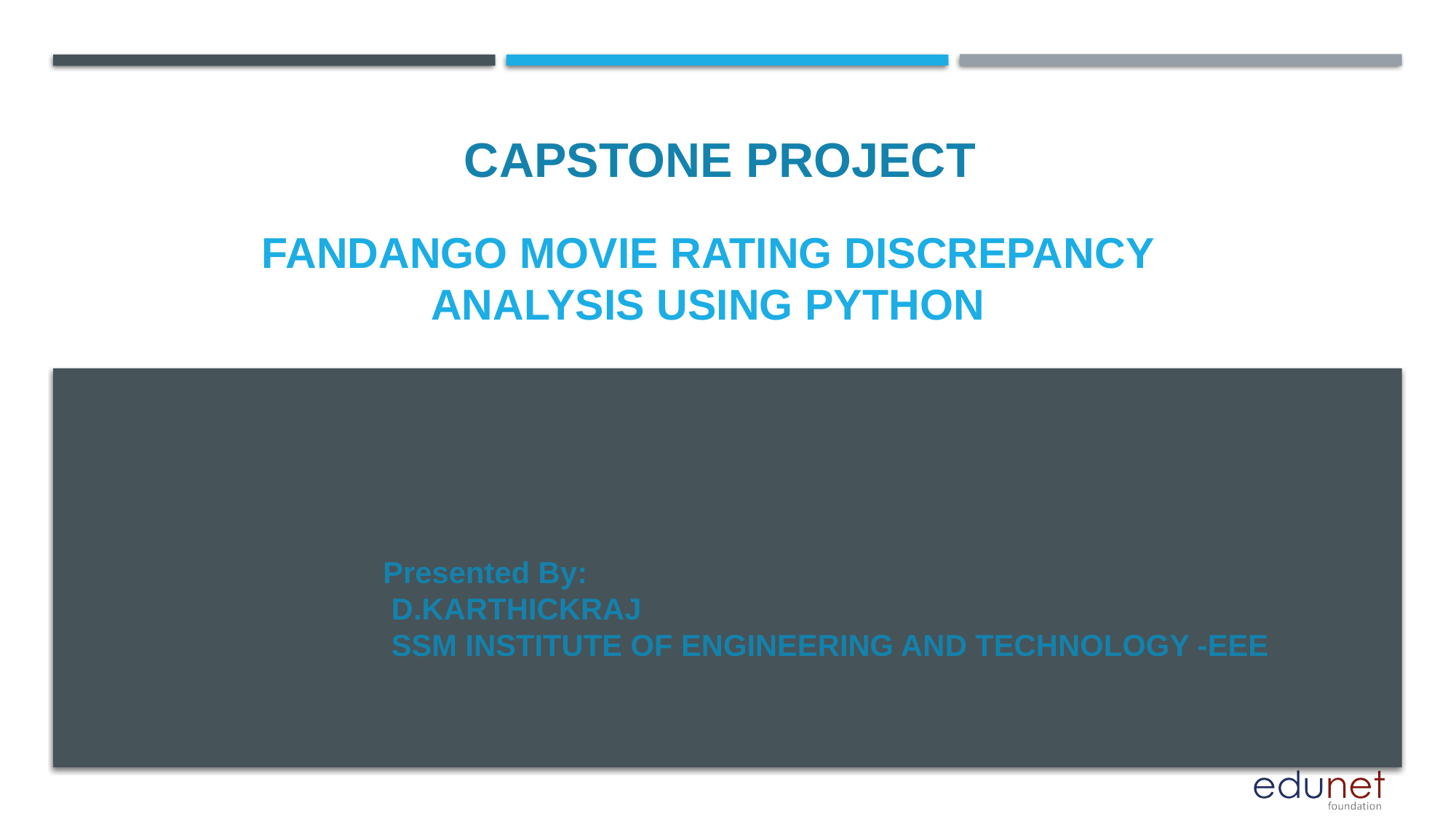

CAPSTONE PROJECT
# FANDANGO MOVIE RATING DISCREPANCY ANALYSIS USING PYTHON
Presented By:
 D.KARTHICKRAJ
 SSM INSTITUTE OF ENGINEERING AND TECHNOLOGY -EEE